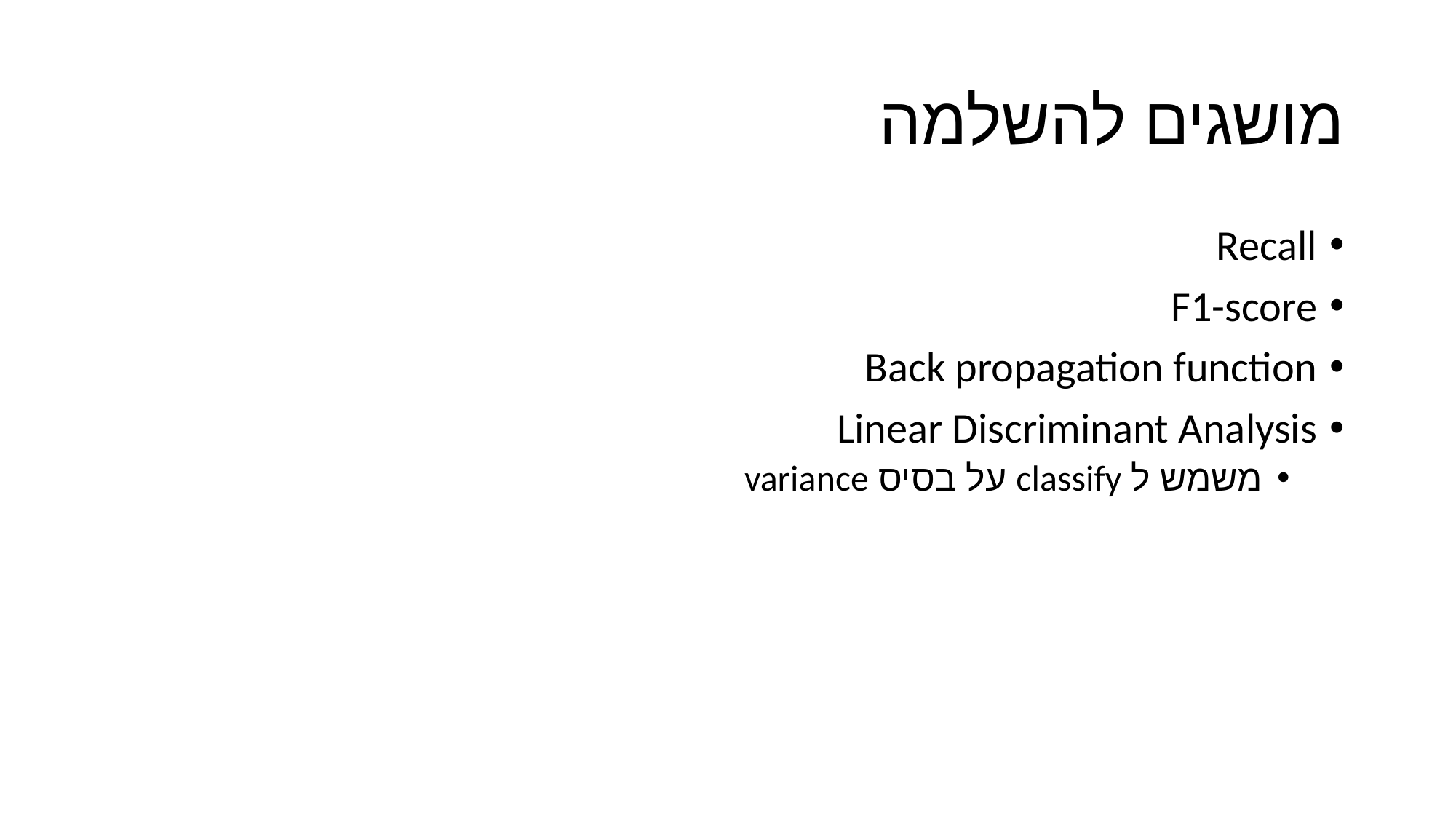

# מושגים להשלמה
Recall
F1-score
Back propagation function
Linear Discriminant Analysis
משמש ל classify על בסיס variance